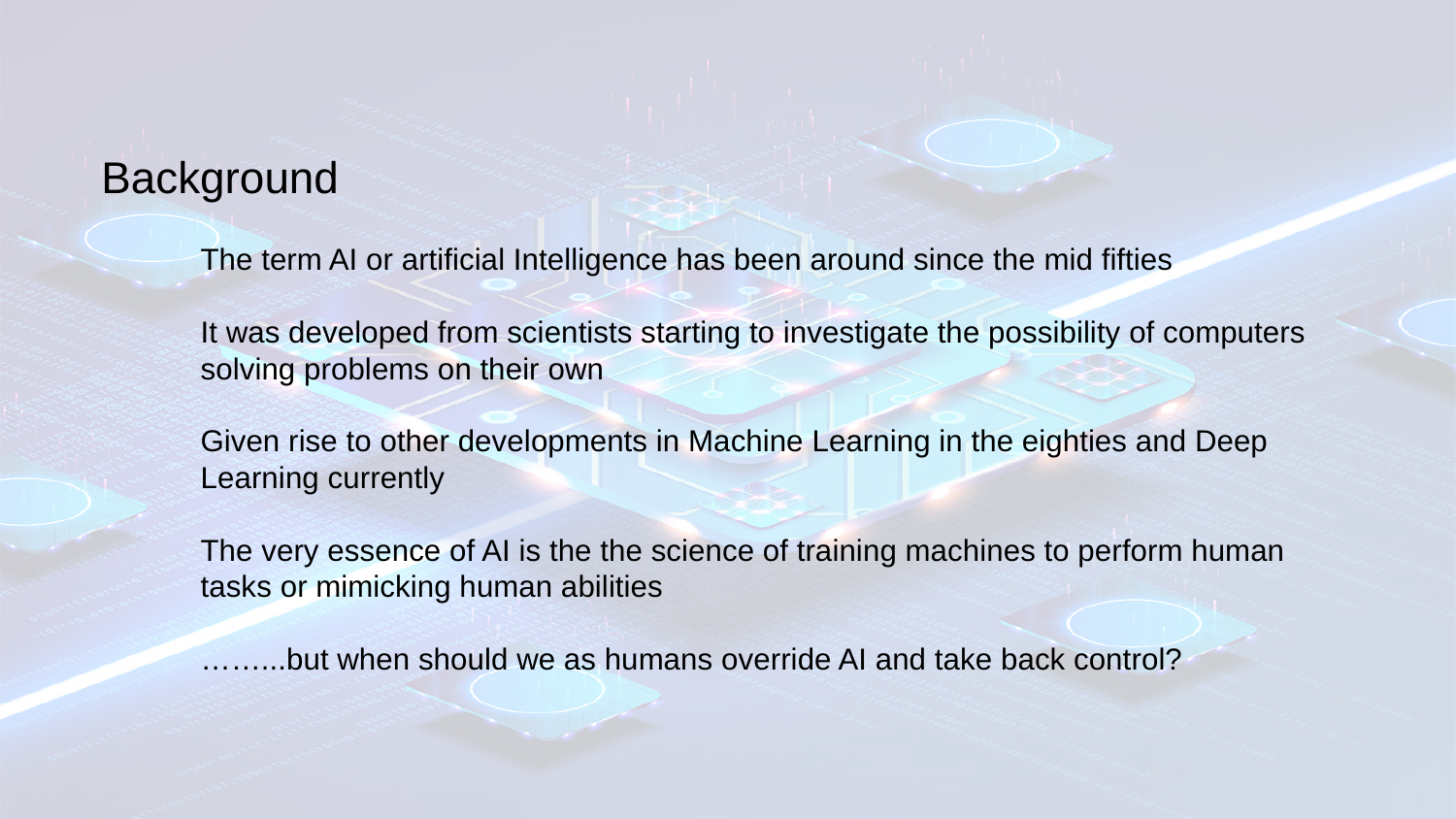

# Background
The term AI or artificial Intelligence has been around since the mid fifties

It was developed from scientists starting to investigate the possibility of computers solving problems on their own

Given rise to other developments in Machine Learning in the eighties and Deep Learning currently

The very essence of AI is the the science of training machines to perform human tasks or mimicking human abilities

……...but when should we as humans override AI and take back control?